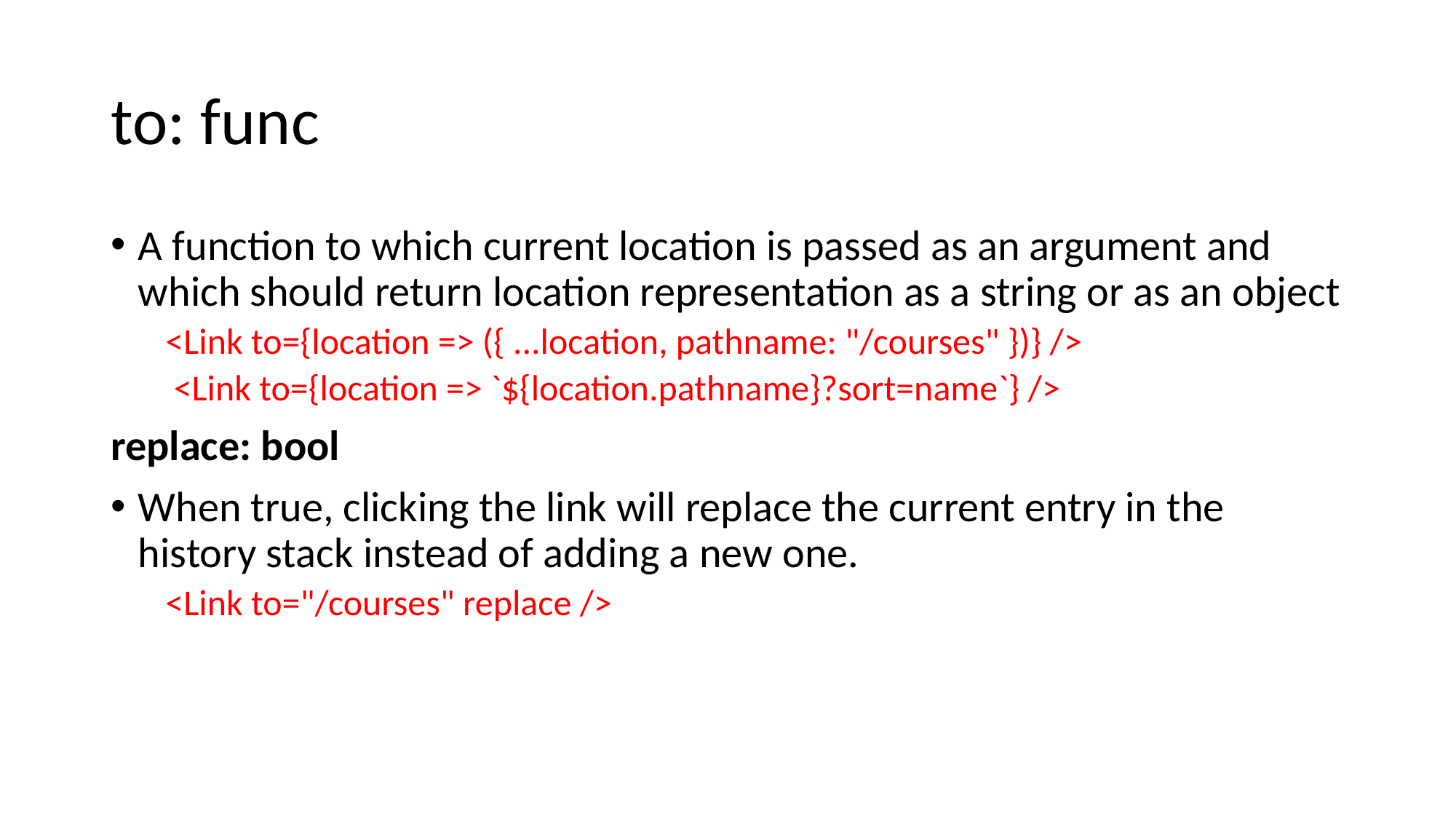

# to: func
A function to which current location is passed as an argument and which should return location representation as a string or as an object
<Link to={location => ({ ...location, pathname: "/courses" })} />
 <Link to={location => `${location.pathname}?sort=name`} />
replace: bool
When true, clicking the link will replace the current entry in the history stack instead of adding a new one.
<Link to="/courses" replace />